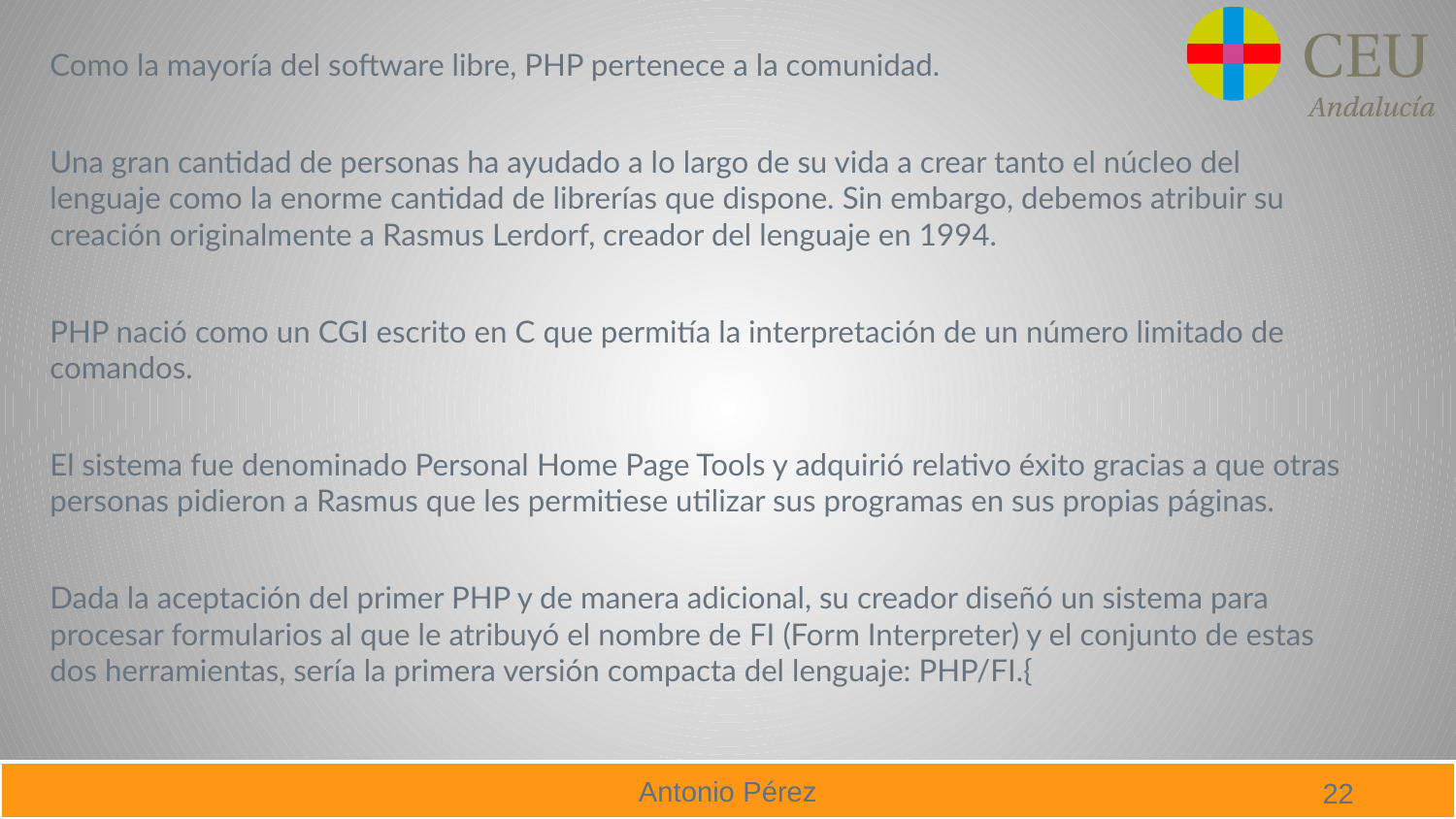

Como la mayoría del software libre, PHP pertenece a la comunidad.

Una gran cantidad de personas ha ayudado a lo largo de su vida a crear tanto el núcleo del lenguaje como la enorme cantidad de librerías que dispone. Sin embargo, debemos atribuir su creación originalmente a Rasmus Lerdorf, creador del lenguaje en 1994.

PHP nació como un CGI escrito en C que permitía la interpretación de un número limitado de comandos.

El sistema fue denominado Personal Home Page Tools y adquirió relativo éxito gracias a que otras personas pidieron a Rasmus que les permitiese utilizar sus programas en sus propias páginas.

Dada la aceptación del primer PHP y de manera adicional, su creador diseñó un sistema para procesar formularios al que le atribuyó el nombre de FI (Form Interpreter) y el conjunto de estas dos herramientas, sería la primera versión compacta del lenguaje: PHP/FI.{

22